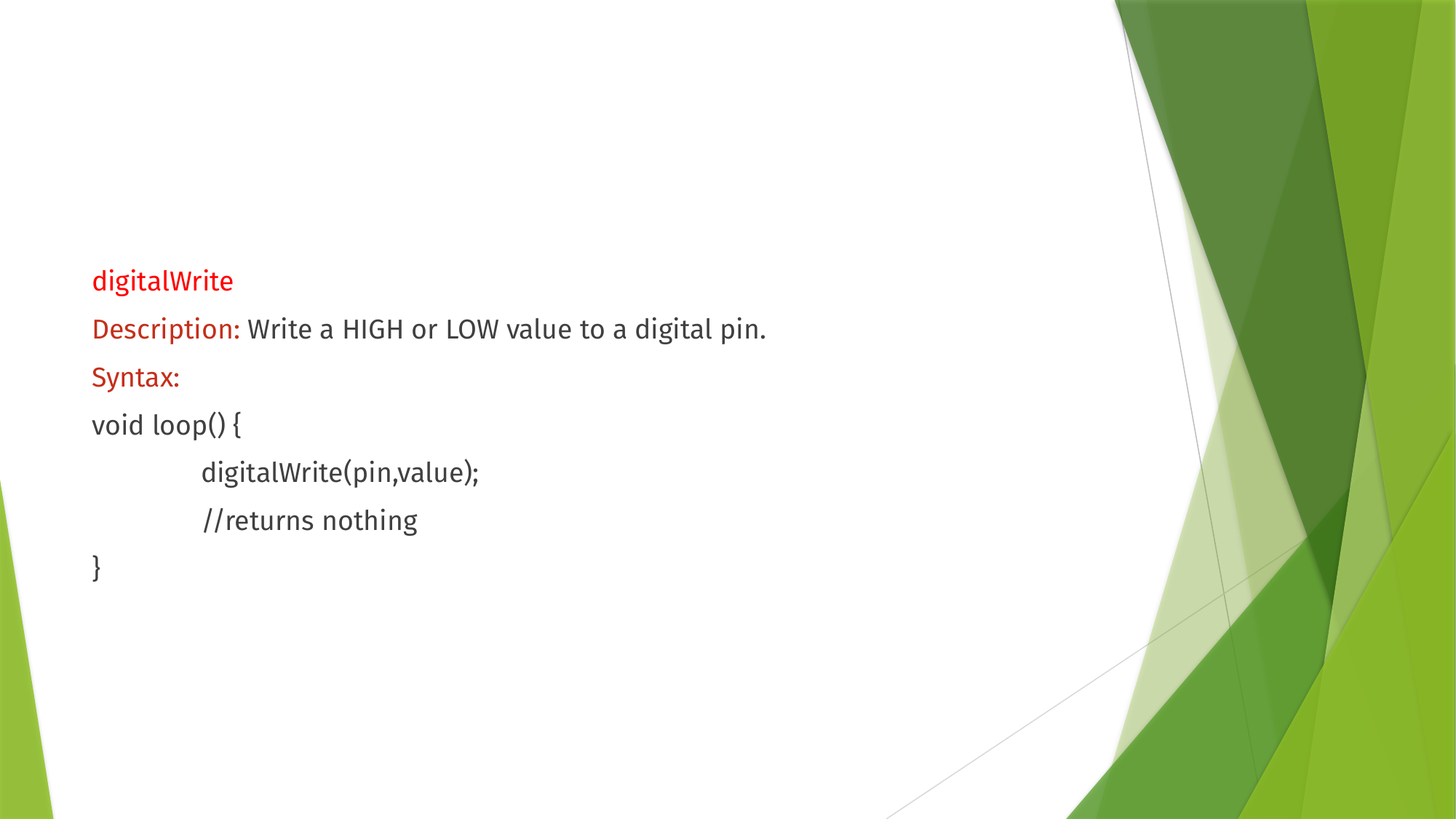

digitalWrite
Description: Write a HIGH or LOW value to a digital pin.
Syntax:
void loop() {
	digitalWrite(pin,value);
	//returns nothing
}